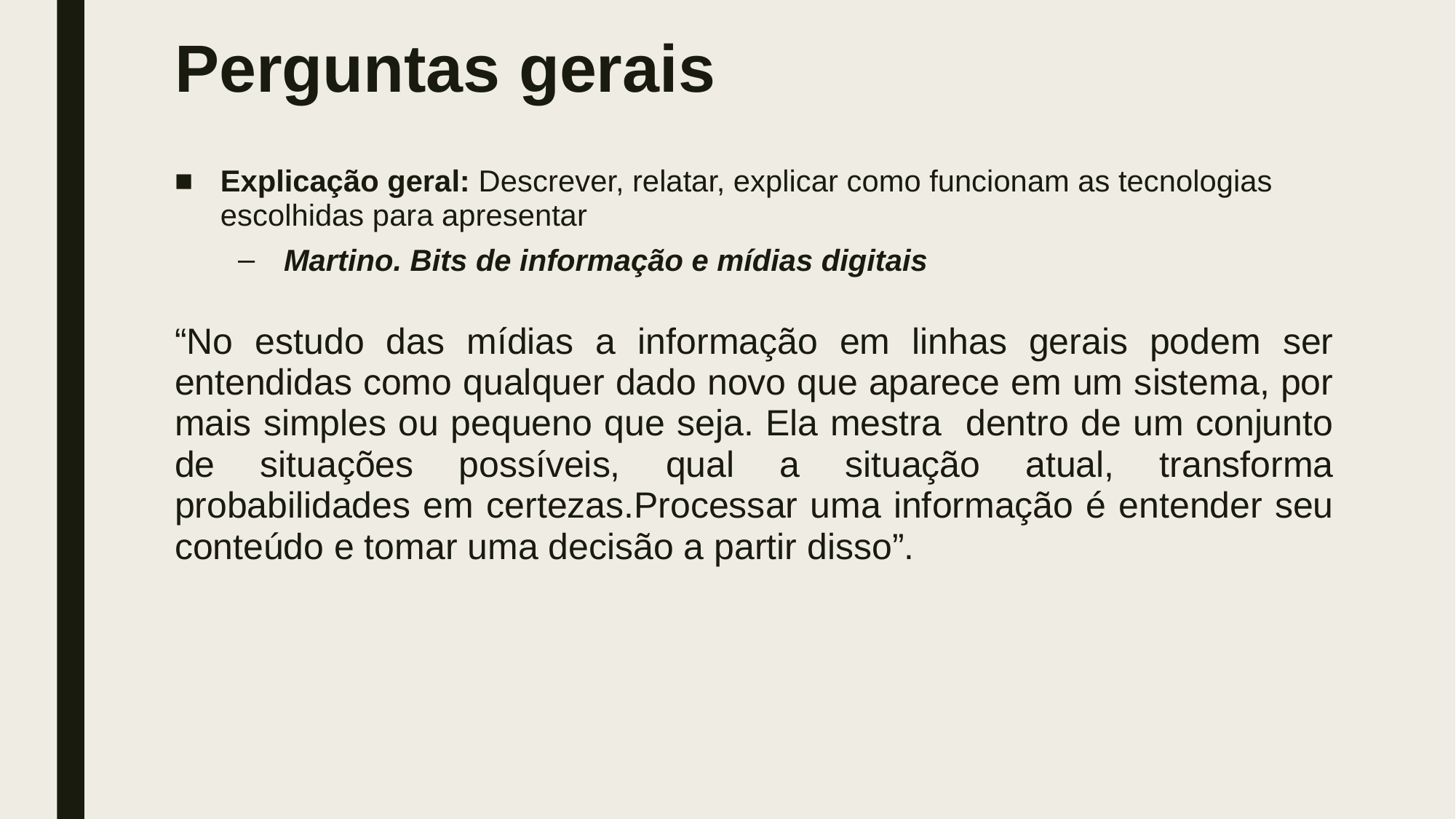

# Perguntas gerais
Explicação geral: Descrever, relatar, explicar como funcionam as tecnologias escolhidas para apresentar
Martino. Bits de informação e mídias digitais

“No estudo das mídias a informação em linhas gerais podem ser entendidas como qualquer dado novo que aparece em um sistema, por mais simples ou pequeno que seja. Ela mestra  dentro de um conjunto de situações possíveis, qual a situação atual, transforma probabilidades em certezas.Processar uma informação é entender seu conteúdo e tomar uma decisão a partir disso”.